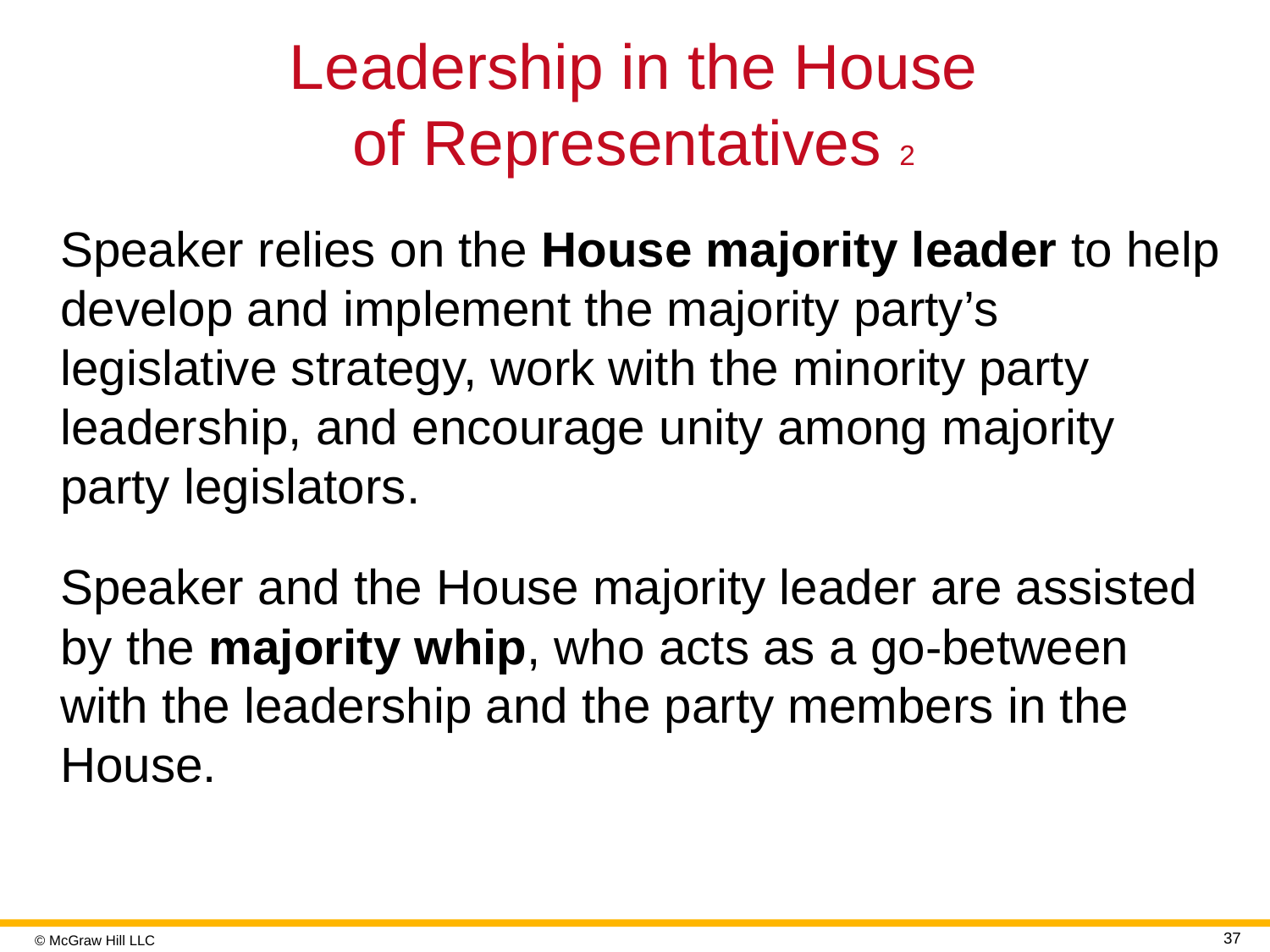

# Leadership in the House of Representatives 2
Speaker relies on the House majority leader to help develop and implement the majority party’s legislative strategy, work with the minority party leadership, and encourage unity among majority party legislators.
Speaker and the House majority leader are assisted by the majority whip, who acts as a go-between with the leadership and the party members in the House.
37